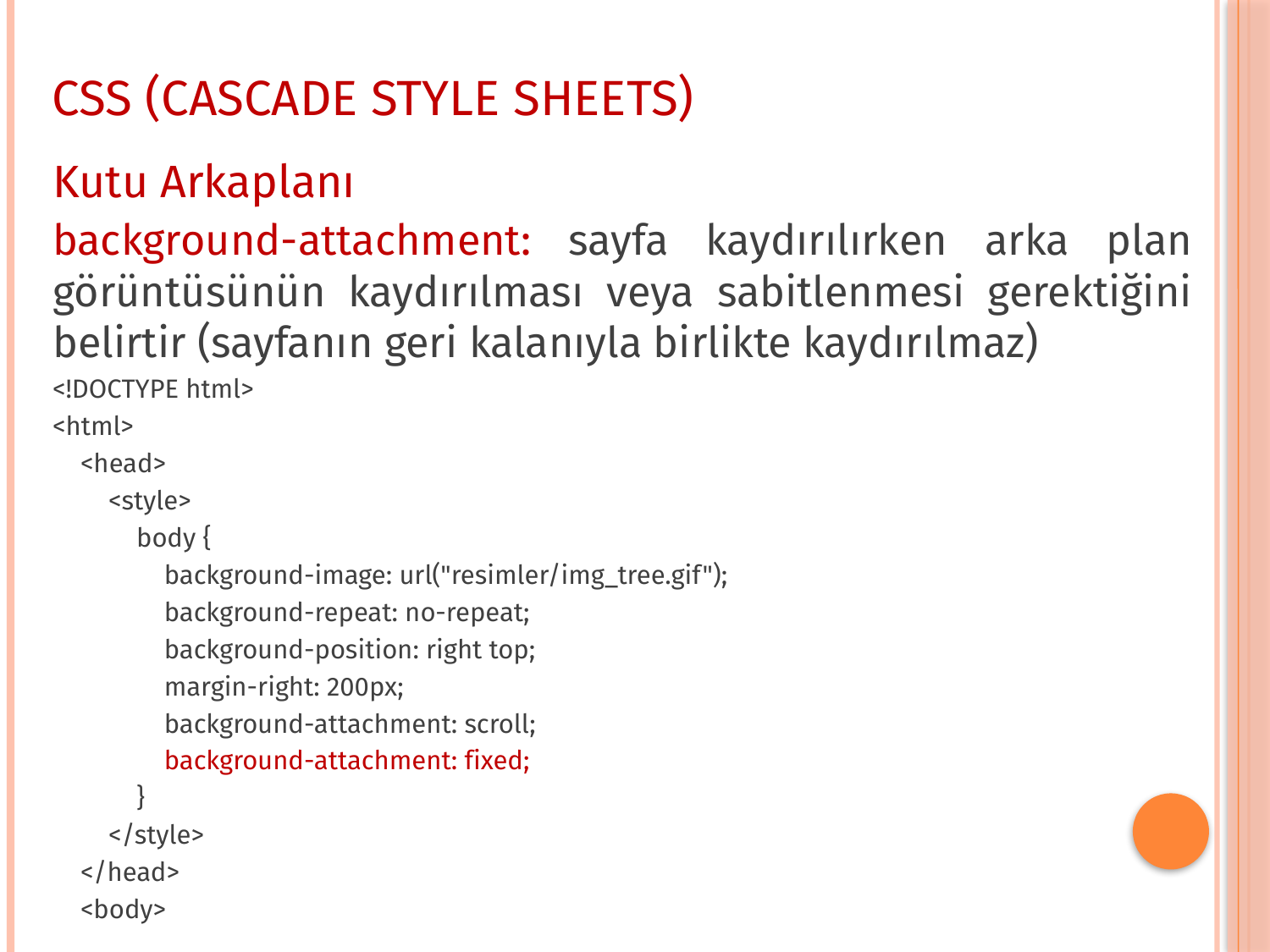

CSS (CASCADE STYLE SHEETS)
Kutu Arkaplanı
background-attachment: sayfa kaydırılırken arka plan görüntüsünün kaydırılması veya sabitlenmesi gerektiğini belirtir (sayfanın geri kalanıyla birlikte kaydırılmaz)
<!DOCTYPE html>
<html>
    <head>
        <style>
            body {
                background-image: url("resimler/img_tree.gif");
                background-repeat: no-repeat;
                background-position: right top;
                margin-right: 200px;
                background-attachment: scroll;
                background-attachment: fixed;
            }
        </style>
    </head>
    <body>